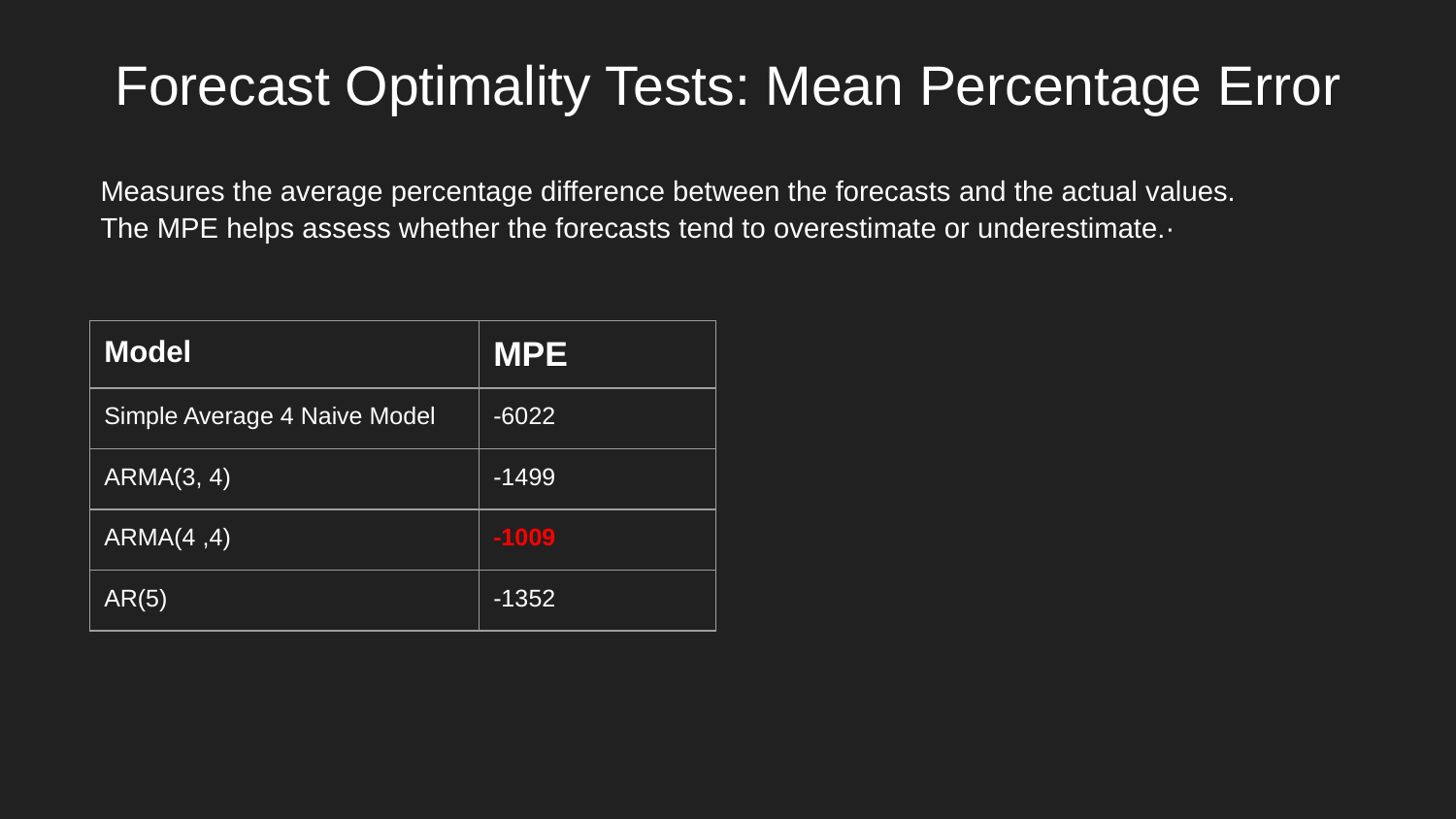

# Forecast Optimality Tests: Mean Percentage Error
Measures the average percentage difference between the forecasts and the actual values.
The MPE helps assess whether the forecasts tend to overestimate or underestimate.·
| Model | MPE |
| --- | --- |
| Simple Average 4 Naive Model | -6022 |
| ARMA(3, 4) | -1499 |
| ARMA(4 ,4) | -1009 |
| AR(5) | -1352 |